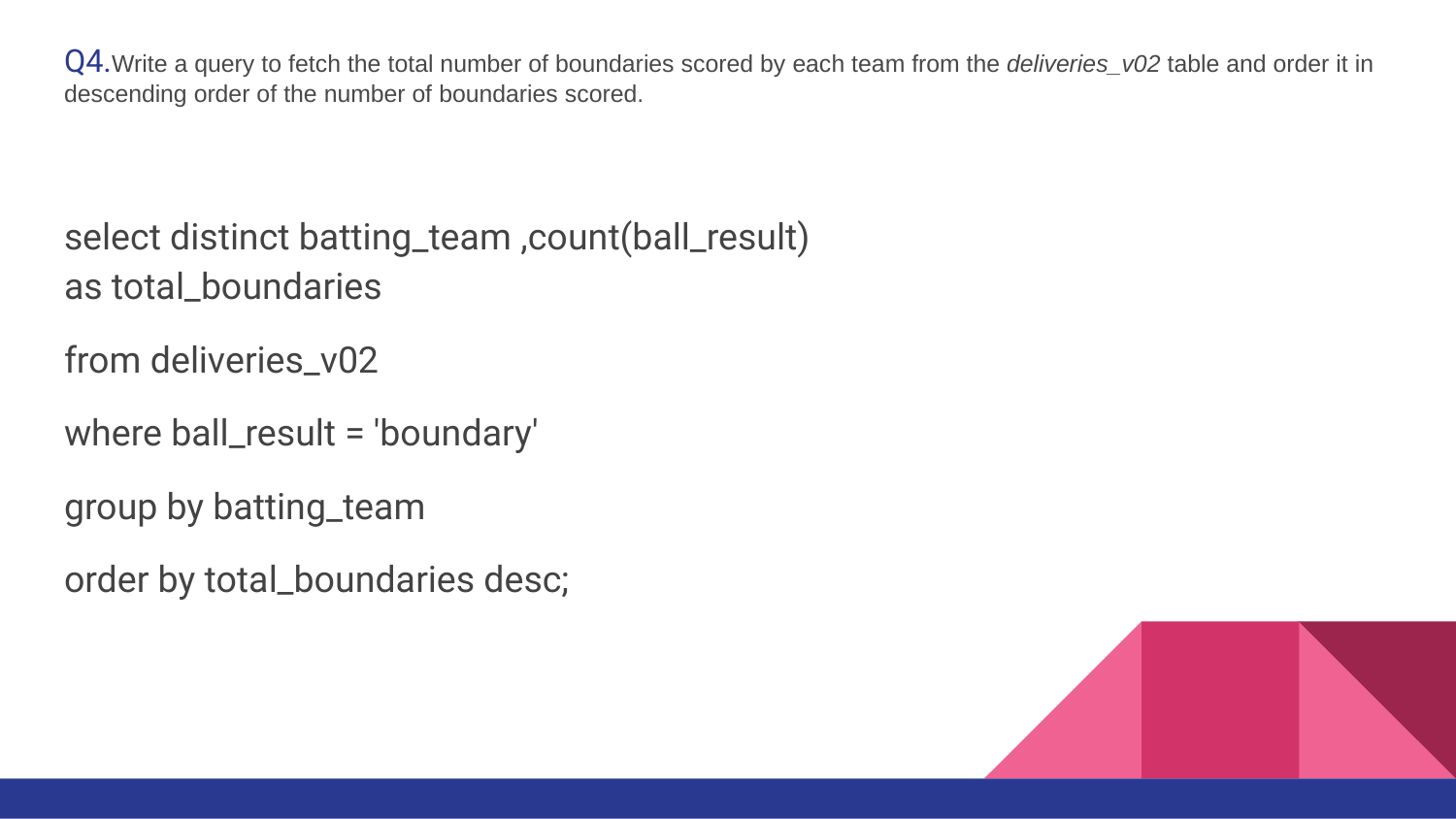

# Q4.Write a query to fetch the total number of boundaries scored by each team from the deliveries_v02 table and order it in descending order of the number of boundaries scored.

select distinct batting_team ,count(ball_result) as total_boundaries
from deliveries_v02
where ball_result = 'boundary'
group by batting_team
order by total_boundaries desc;